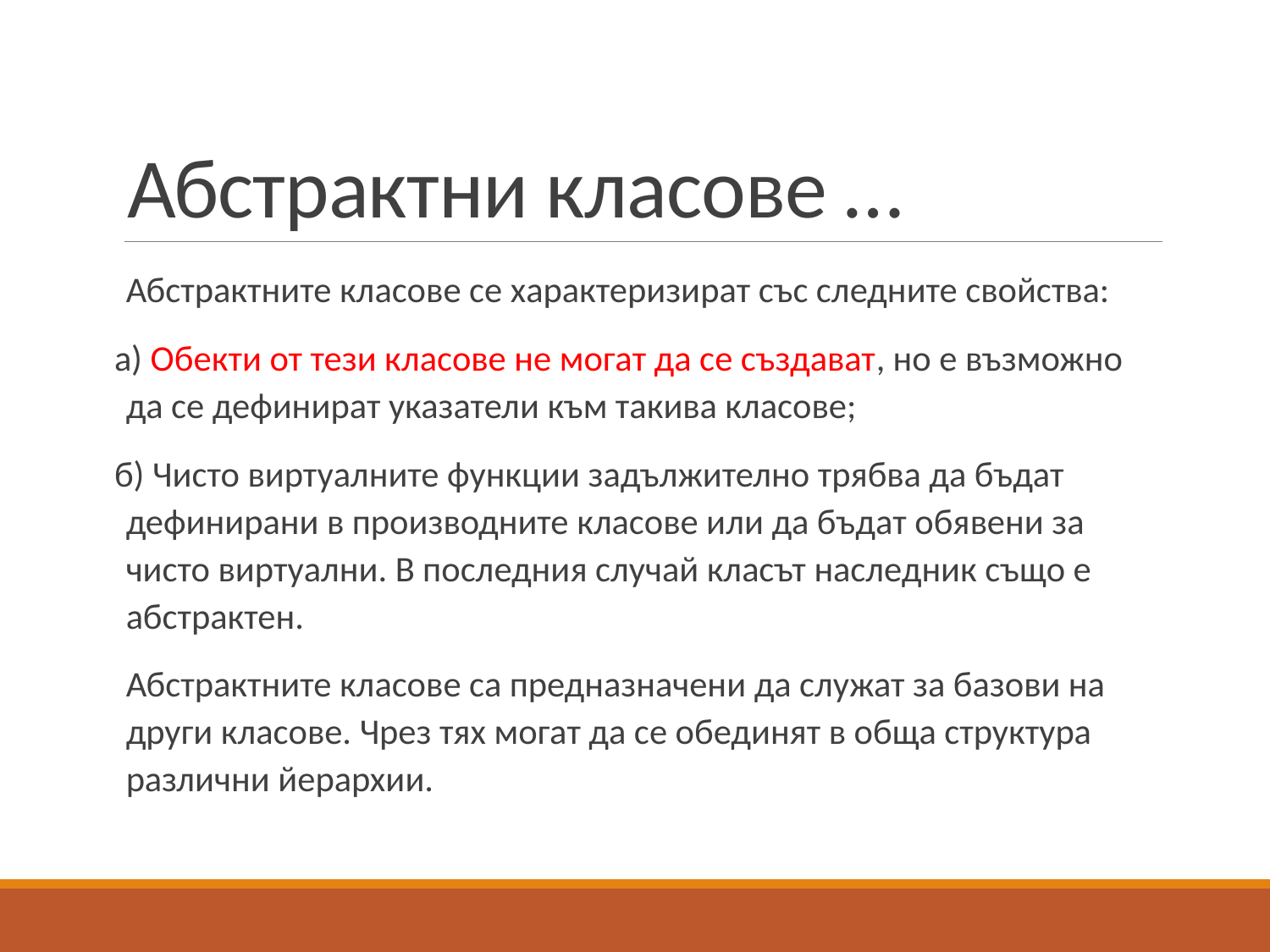

# Абстрактни класове …
Абстрактните класове се характеризират със следните свойства:
а) Обекти от тези класове не могат да се създават, но е възможно да се дефинират указатели към такива класове;
б) Чисто виртуалните функции задължително трябва да бъдат дефинирани в производните класове или да бъдат обявени за чисто виртуални. В последния случай класът наследник също е абстрактен.
Абстрактните класове са предназначени да служат за базови на други класове. Чрез тях могат да се обединят в обща структура различни йерархии.